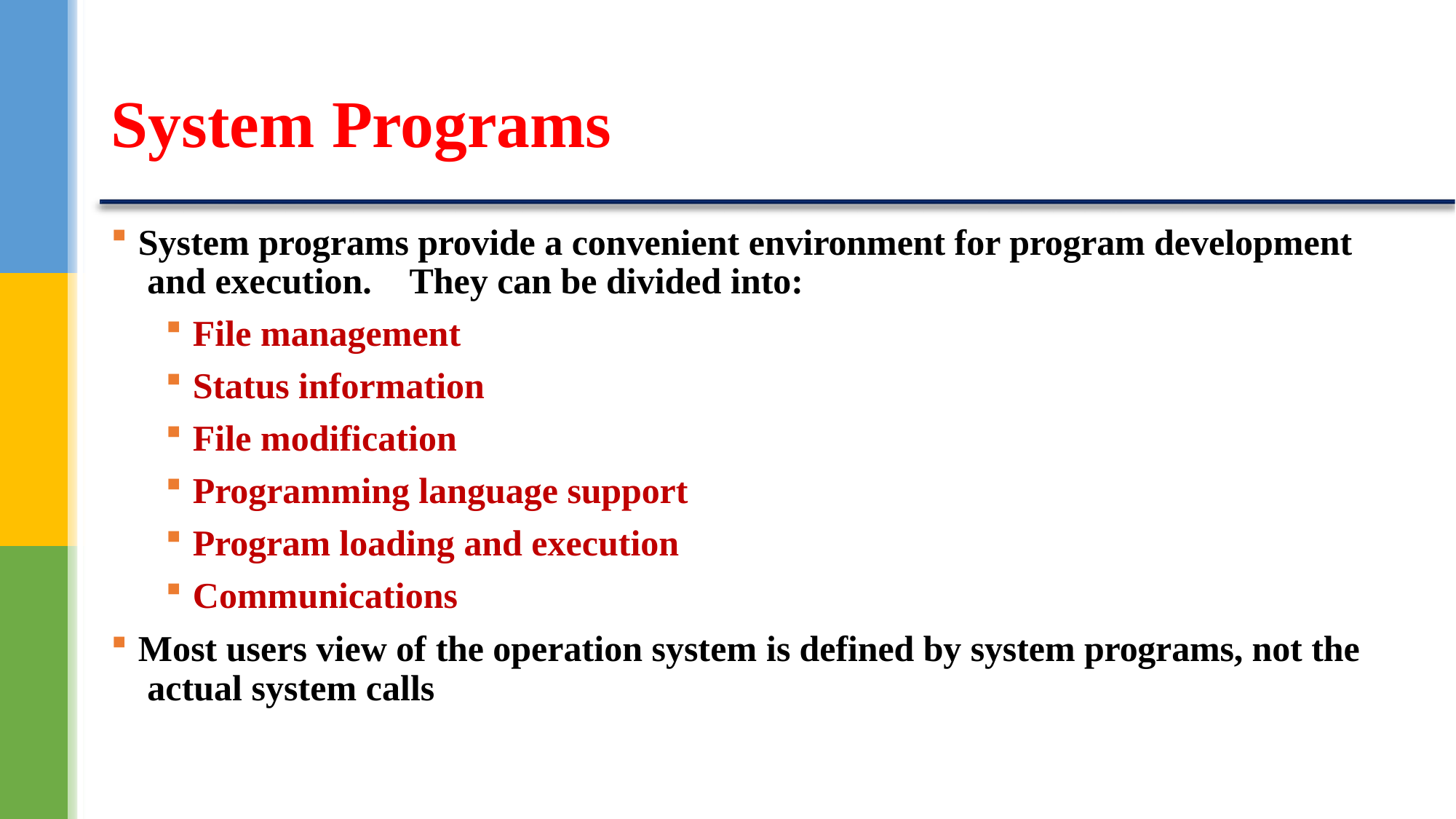

# System Programs
System programs provide a convenient environment for program development  and execution.	They can be divided into:
File management
Status information
File modification
Programming language support
Program loading and execution
Communications
Most users view of the operation system is defined by system programs, not the  actual system calls